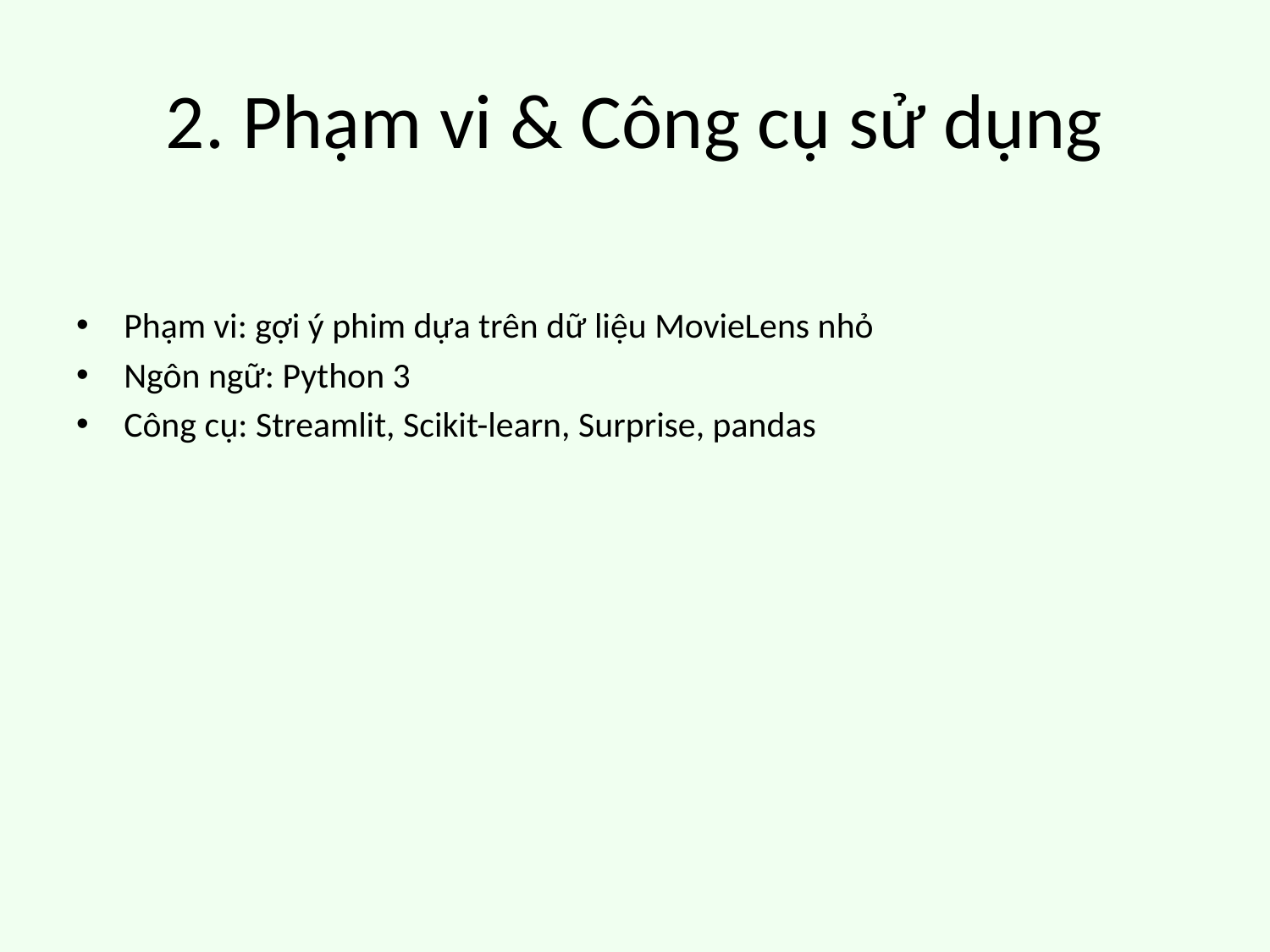

# 2. Phạm vi & Công cụ sử dụng

Phạm vi: gợi ý phim dựa trên dữ liệu MovieLens nhỏ
Ngôn ngữ: Python 3
Công cụ: Streamlit, Scikit-learn, Surprise, pandas